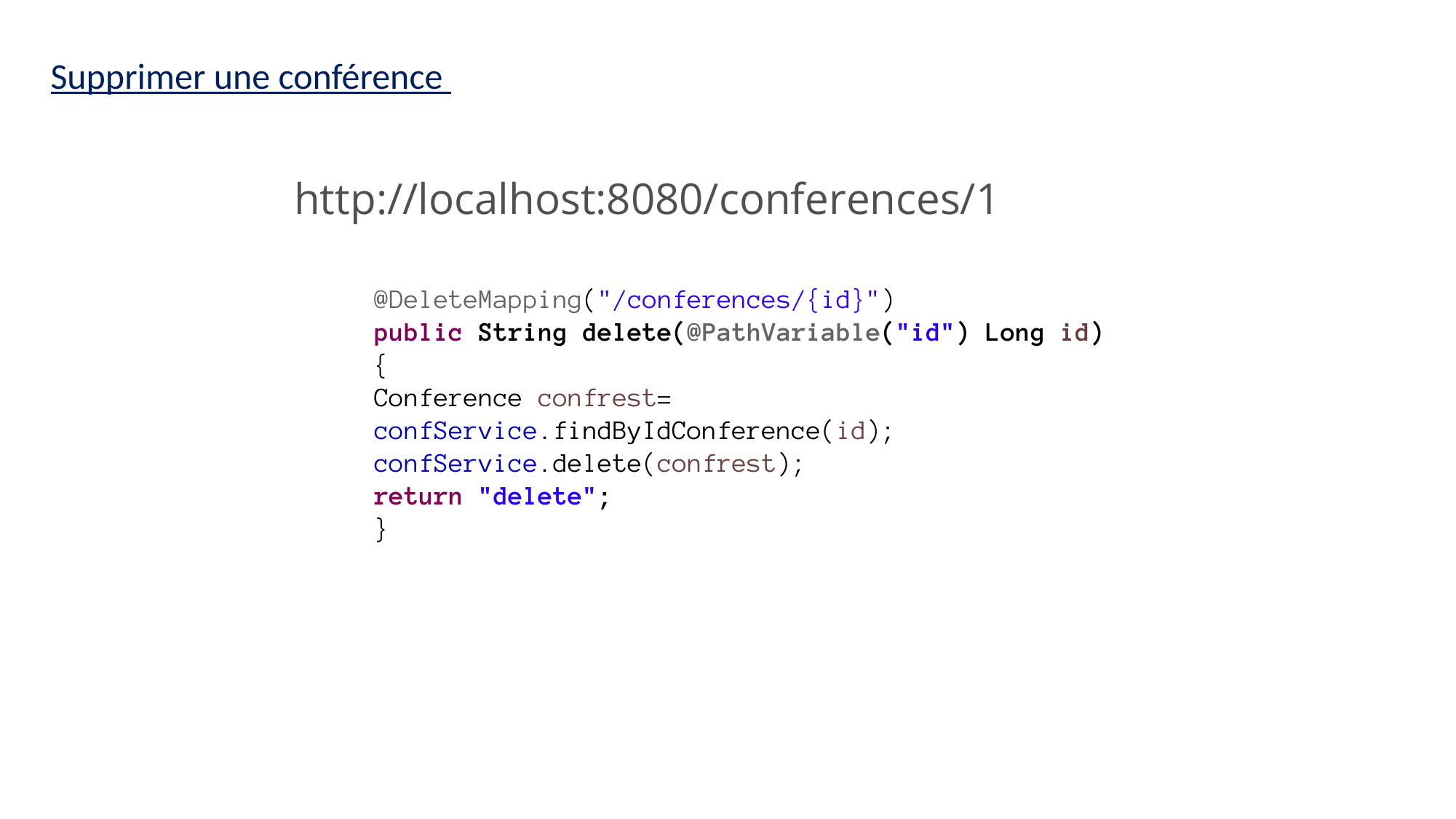

Supprimer une conférence
http://localhost:8080/conferences/1
@DeleteMapping("/conferences/{id}")
public String delete(@PathVariable("id") Long id)
{
Conference confrest= confService.findByIdConference(id);
confService.delete(confrest);
return "delete";
}